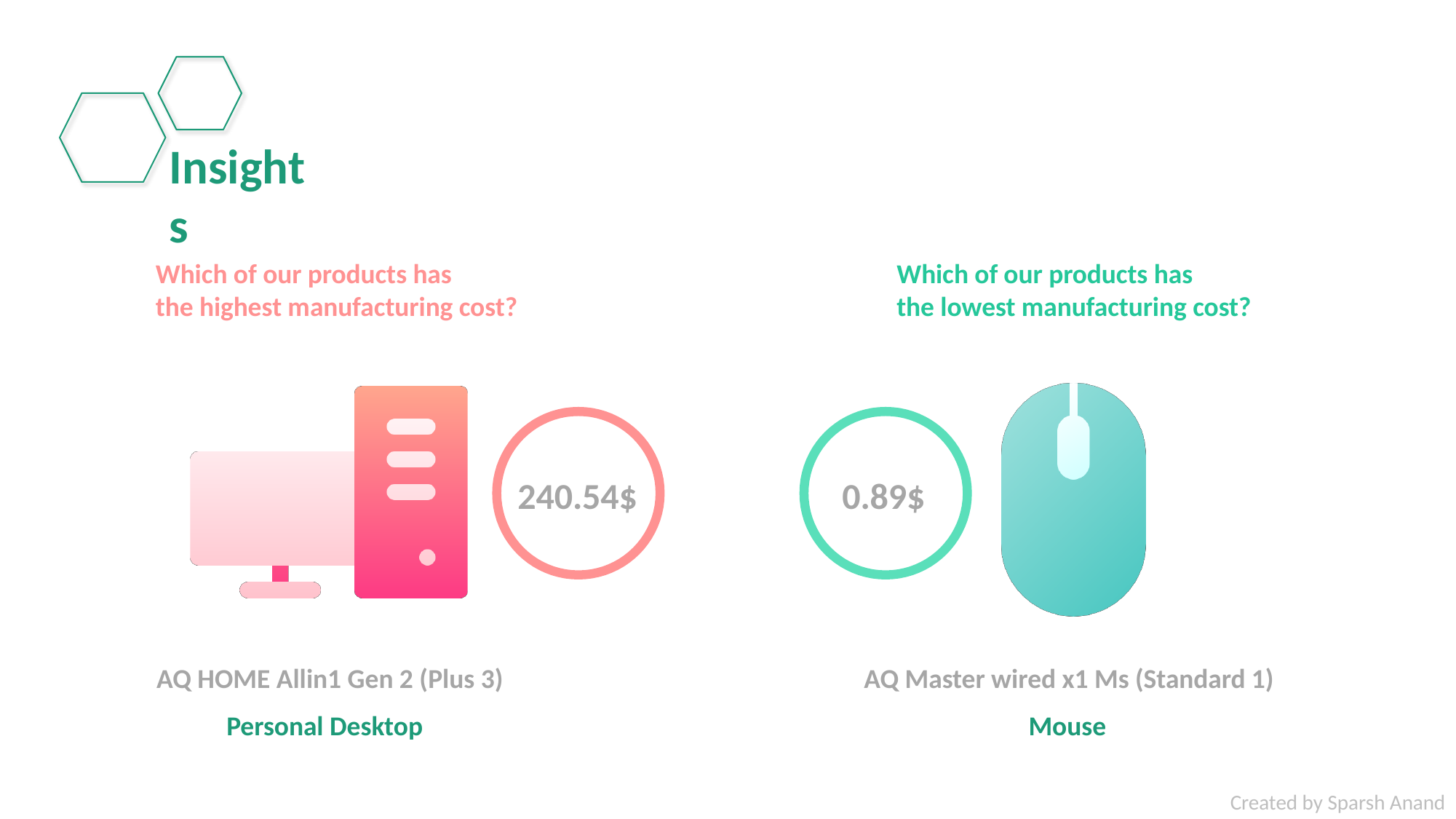

Insights

Which of our products has
the highest manufacturing cost?
Which of our products has
the lowest manufacturing cost?

240.54$
0.89$
AQ HOME Allin1 Gen 2 (Plus 3)
Personal Desktop
AQ Master wired x1 Ms (Standard 1)
Mouse
Created by Sparsh Anand